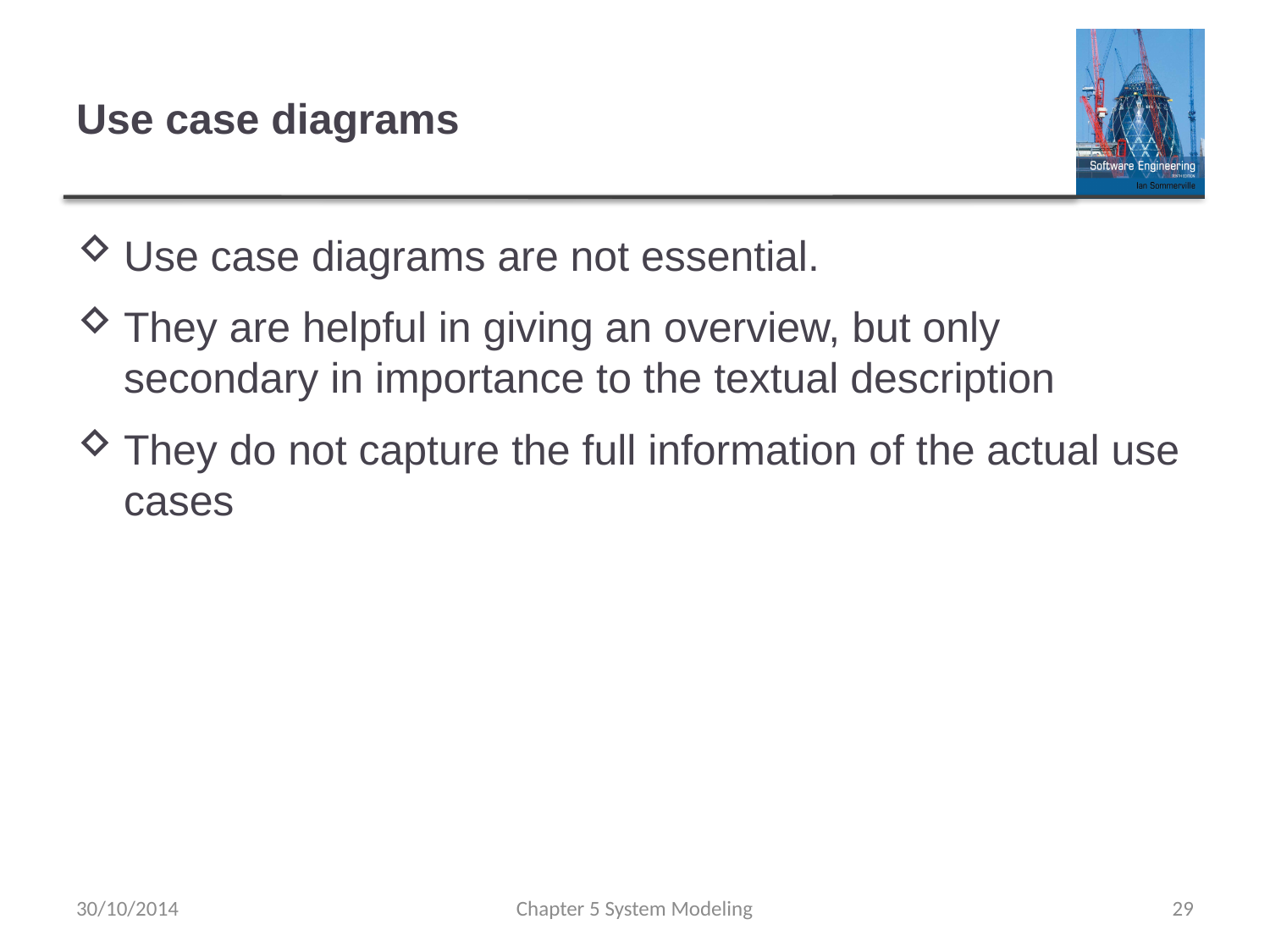

# Use case diagrams
Use case diagrams are not essential.
They are helpful in giving an overview, but only secondary in importance to the textual description
They do not capture the full information of the actual use cases
30/10/2014
Chapter 5 System Modeling
29